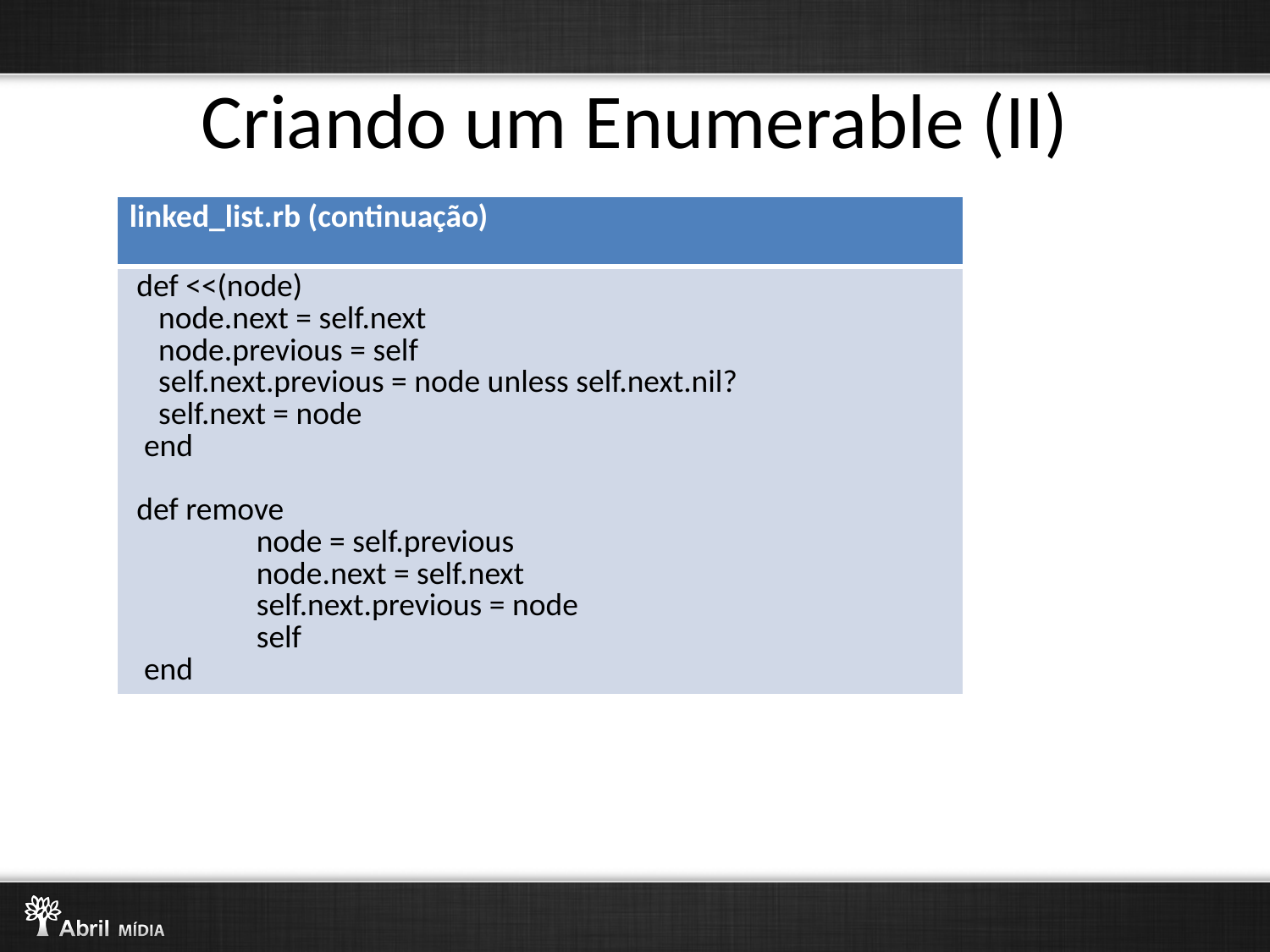

# Criando um Enumerable (II)
| linked\_list.rb (continuação) |
| --- |
| def <<(node) node.next = self.next node.previous = self self.next.previous = node unless self.next.nil? self.next = node end def remove node = self.previous node.next = self.next self.next.previous = node self end |